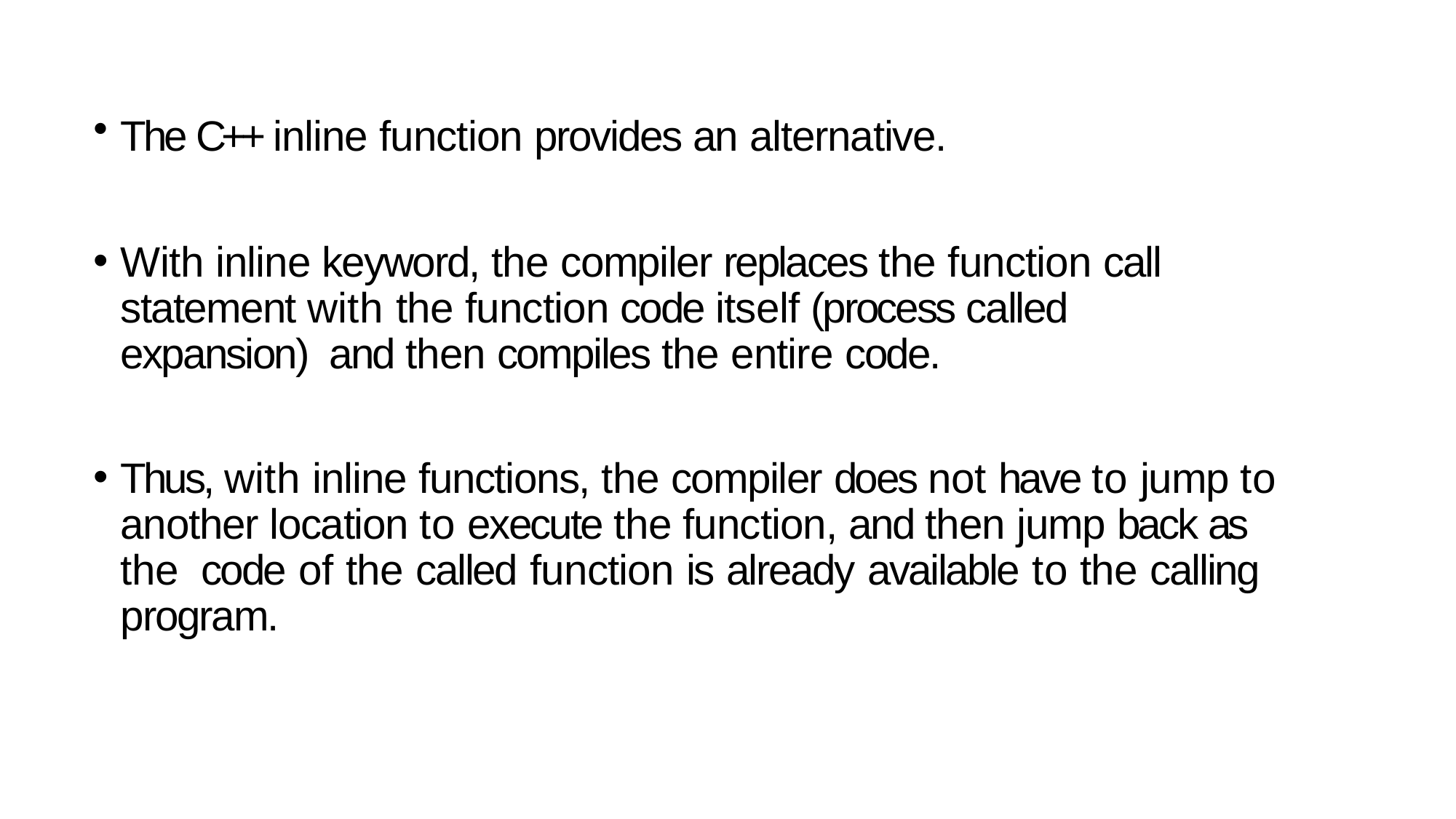

The C++ inline function provides an alternative.

With inline keyword, the compiler replaces the function call  statement with the function code itself (process called expansion)  and then compiles the entire code.

Thus, with inline functions, the compiler does not have to jump to  another location to execute the function, and then jump back as the  code of the called function is already available to the calling program.